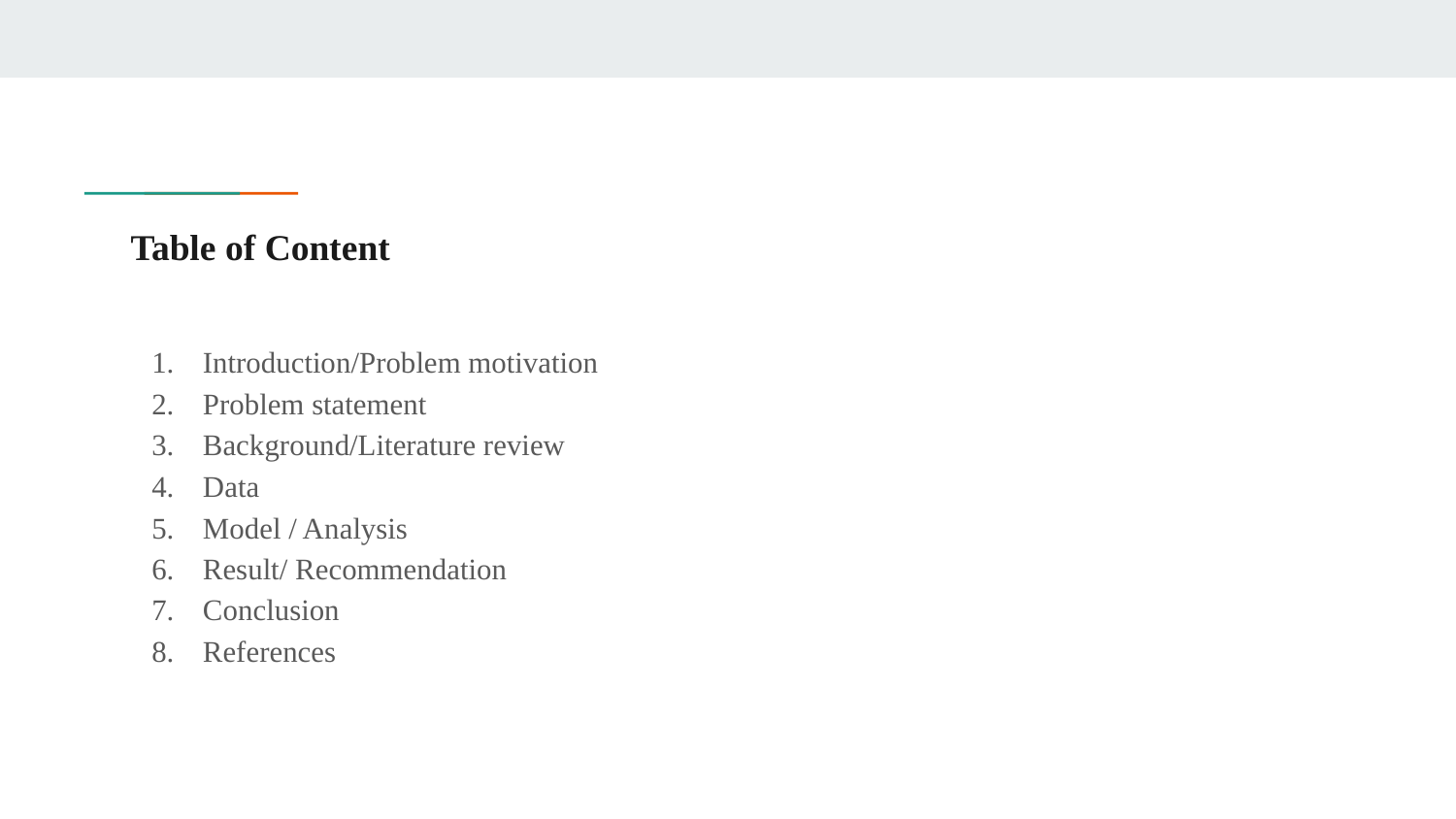

# Table of Content
Introduction/Problem motivation
Problem statement
Background/Literature review
Data
Model / Analysis
Result/ Recommendation
Conclusion
References